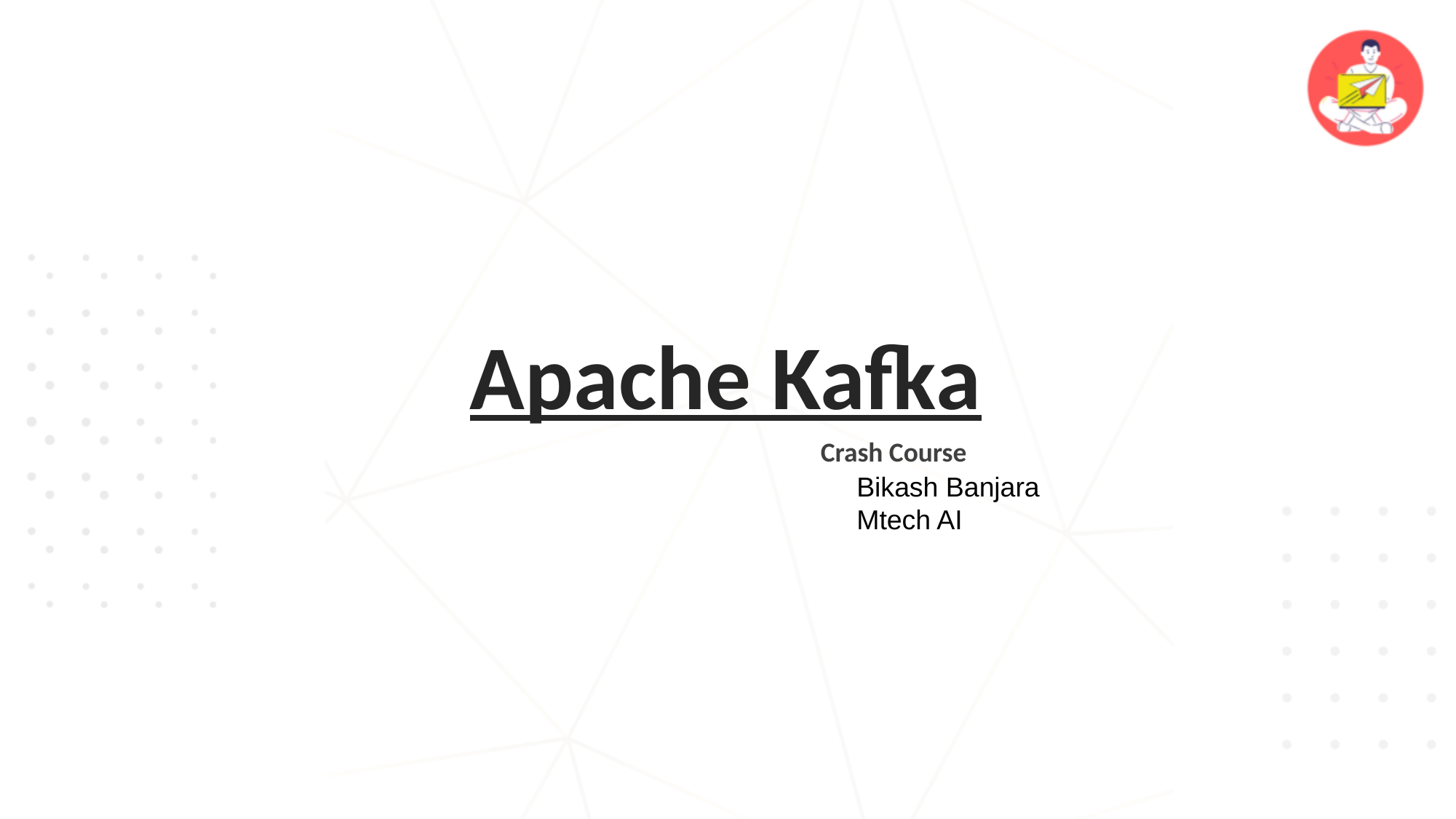

# Apache Kafka
Crash Course
Bikash Banjara
Mtech AI